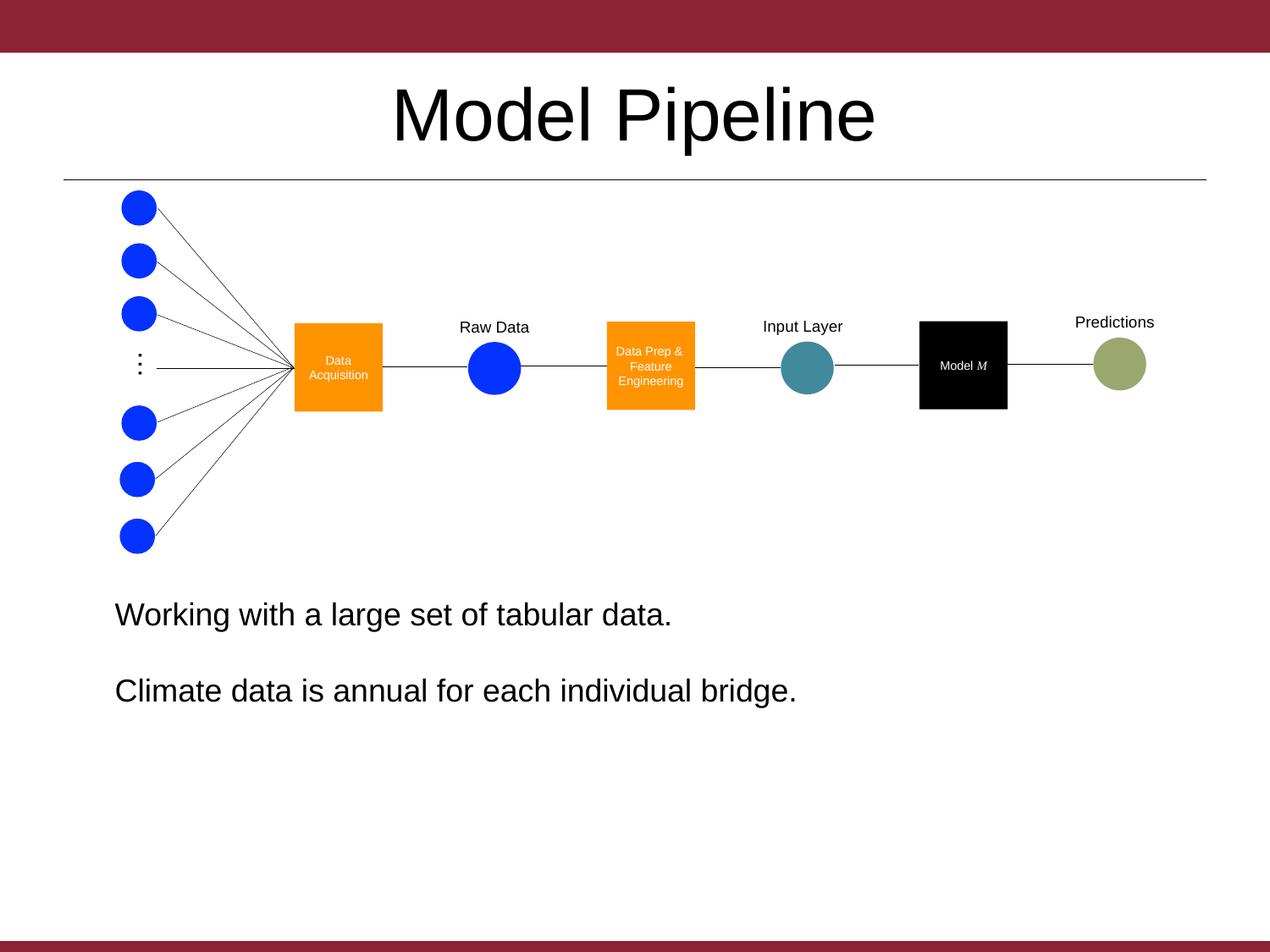

# Model Pipeline

Predictions
Input Layer
Raw Data

Model M

Data Prep &
Feature Engineering

Data Acquisition

…

Working with a large set of tabular data.

Climate data is annual for each individual bridge.